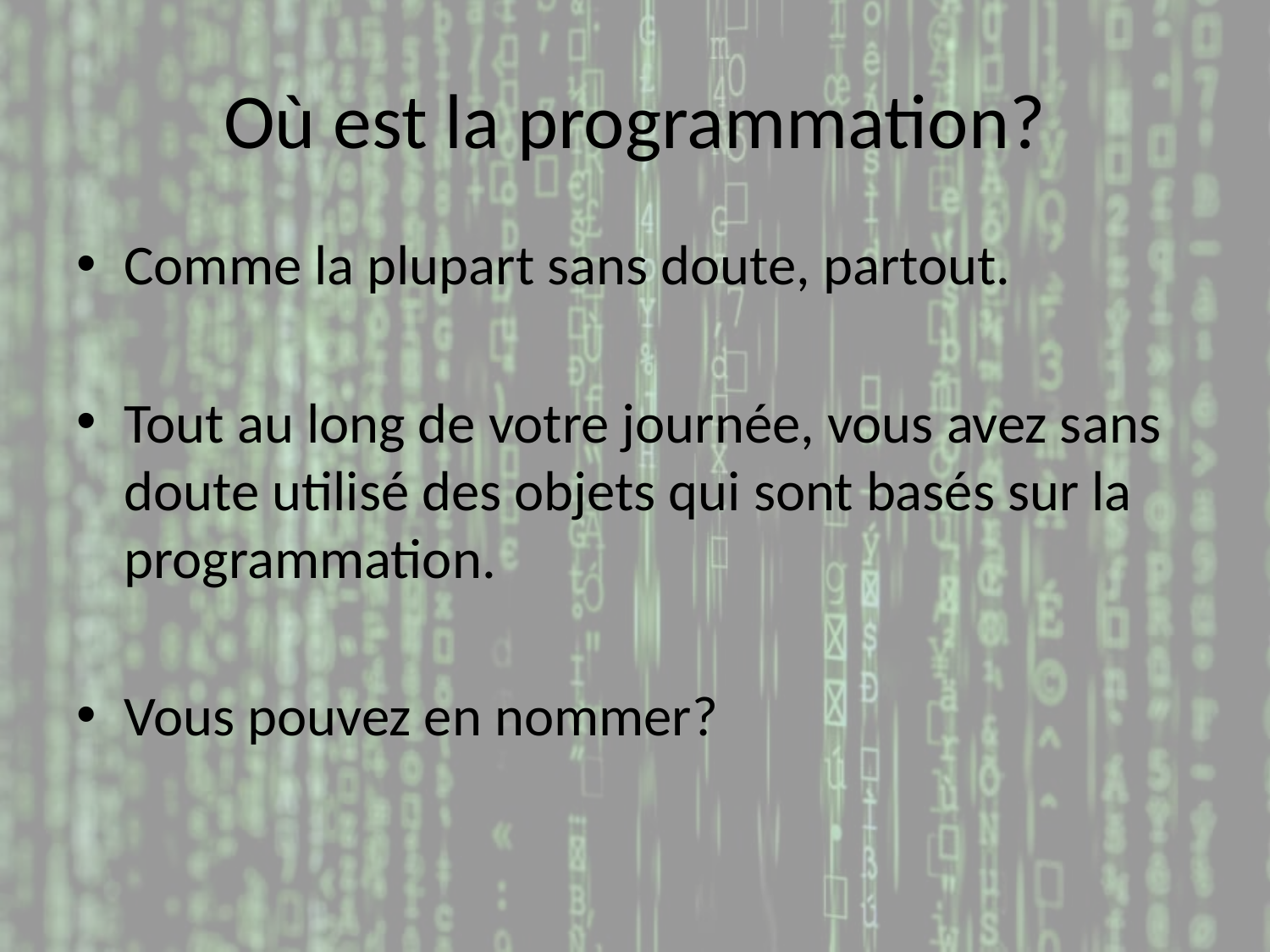

# Où est la programmation?
Comme la plupart sans doute, partout.

Tout au long de votre journée, vous avez sans doute utilisé des objets qui sont basés sur la programmation.

Vous pouvez en nommer?